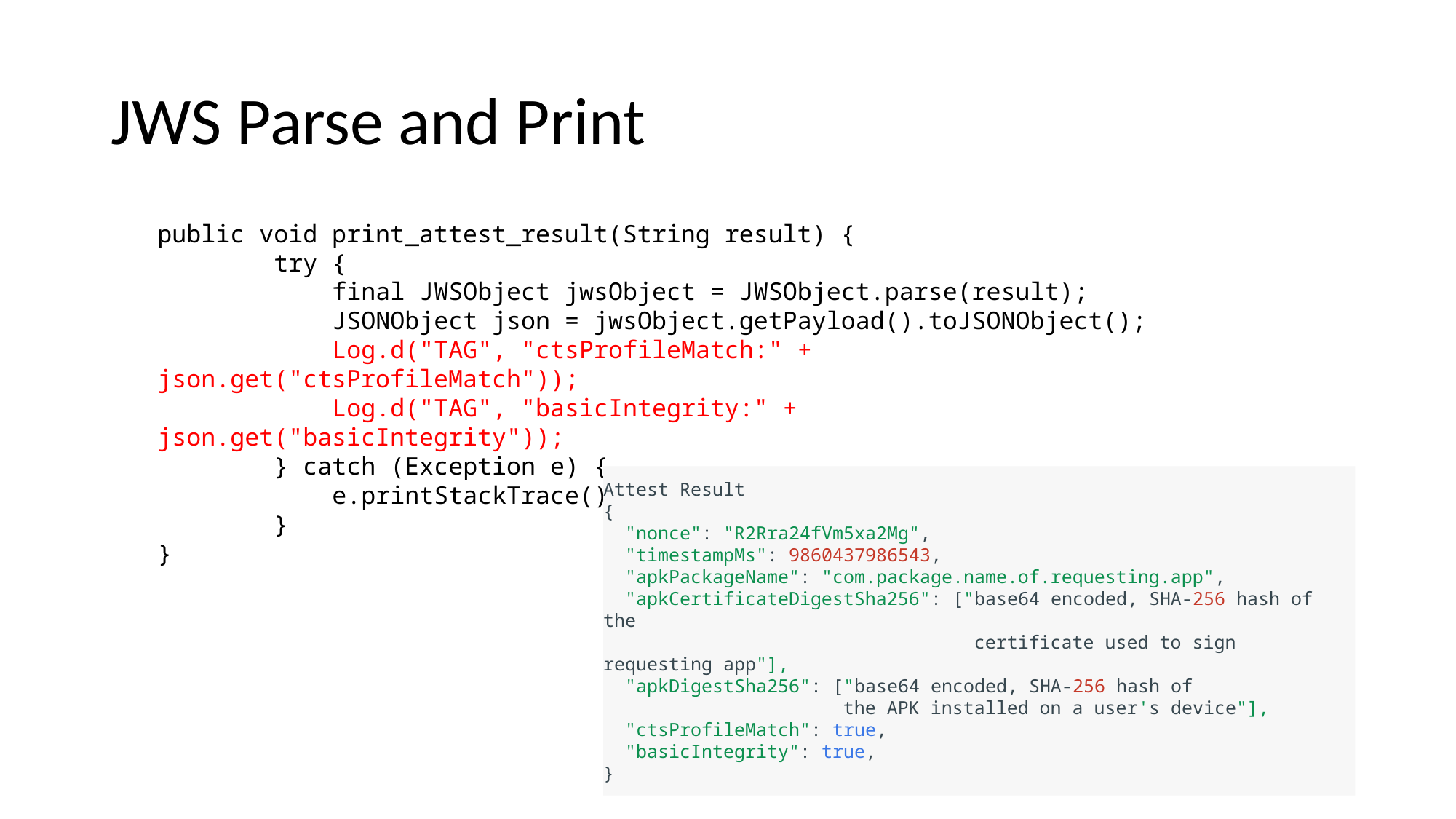

# JWS Parse and Print
public void print_attest_result(String result) {
        try {
            final JWSObject jwsObject = JWSObject.parse(result);
            JSONObject json = jwsObject.getPayload().toJSONObject();
            Log.d("TAG", "ctsProfileMatch:" + json.get("ctsProfileMatch"));
            Log.d("TAG", "basicIntegrity:" + json.get("basicIntegrity"));
        } catch (Exception e) {
            e.printStackTrace();
        }
}
Attest Result
{
  "nonce": "R2Rra24fVm5xa2Mg",
  "timestampMs": 9860437986543,
  "apkPackageName": "com.package.name.of.requesting.app",
  "apkCertificateDigestSha256": ["base64 encoded, SHA-256 hash of the
                                  certificate used to sign requesting app"],
  "apkDigestSha256": ["base64 encoded, SHA-256 hash of
                      the APK installed on a user's device"],
  "ctsProfileMatch": true,
  "basicIntegrity": true,
}